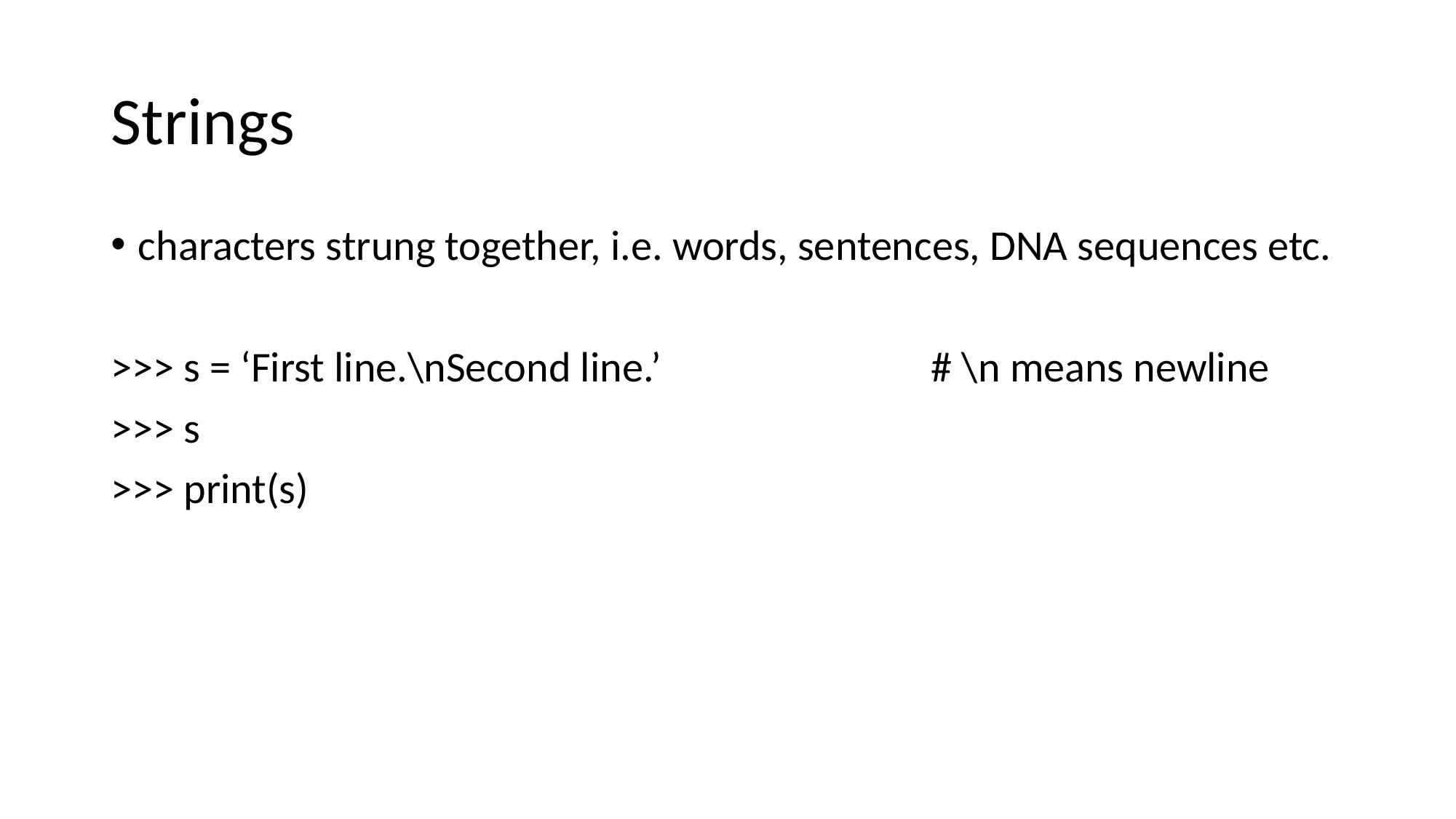

# Strings
characters strung together, i.e. words, sentences, DNA sequences etc.

>>> s = ‘First line.\nSecond line.’                            # \n means newline
>>> s
>>> print(s)